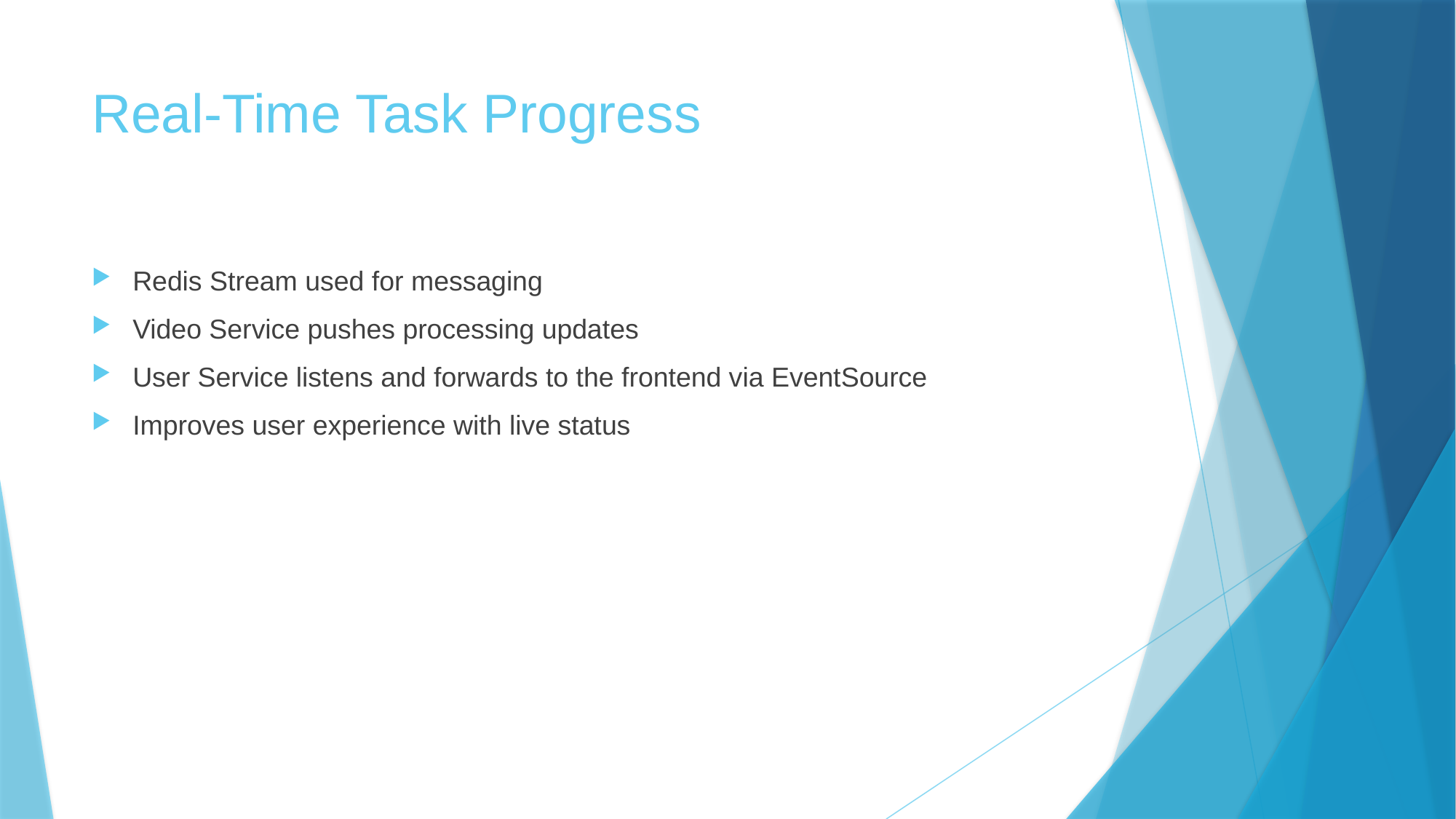

# Real-Time Task Progress
Redis Stream used for messaging
Video Service pushes processing updates
User Service listens and forwards to the frontend via EventSource
Improves user experience with live status